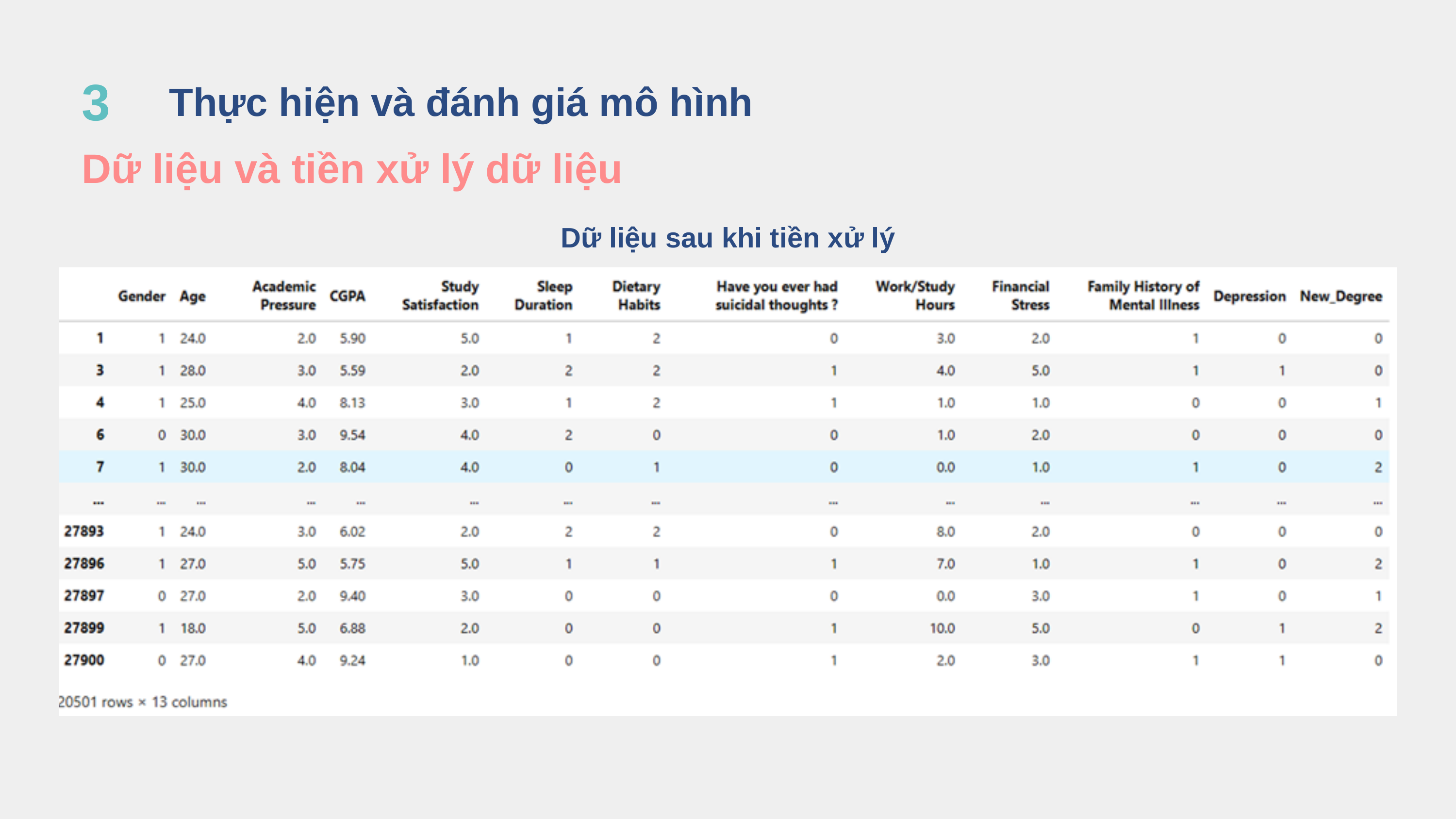

3
Thực hiện và đánh giá mô hình
Dữ liệu và tiền xử lý dữ liệu
Dữ liệu sau khi tiền xử lý